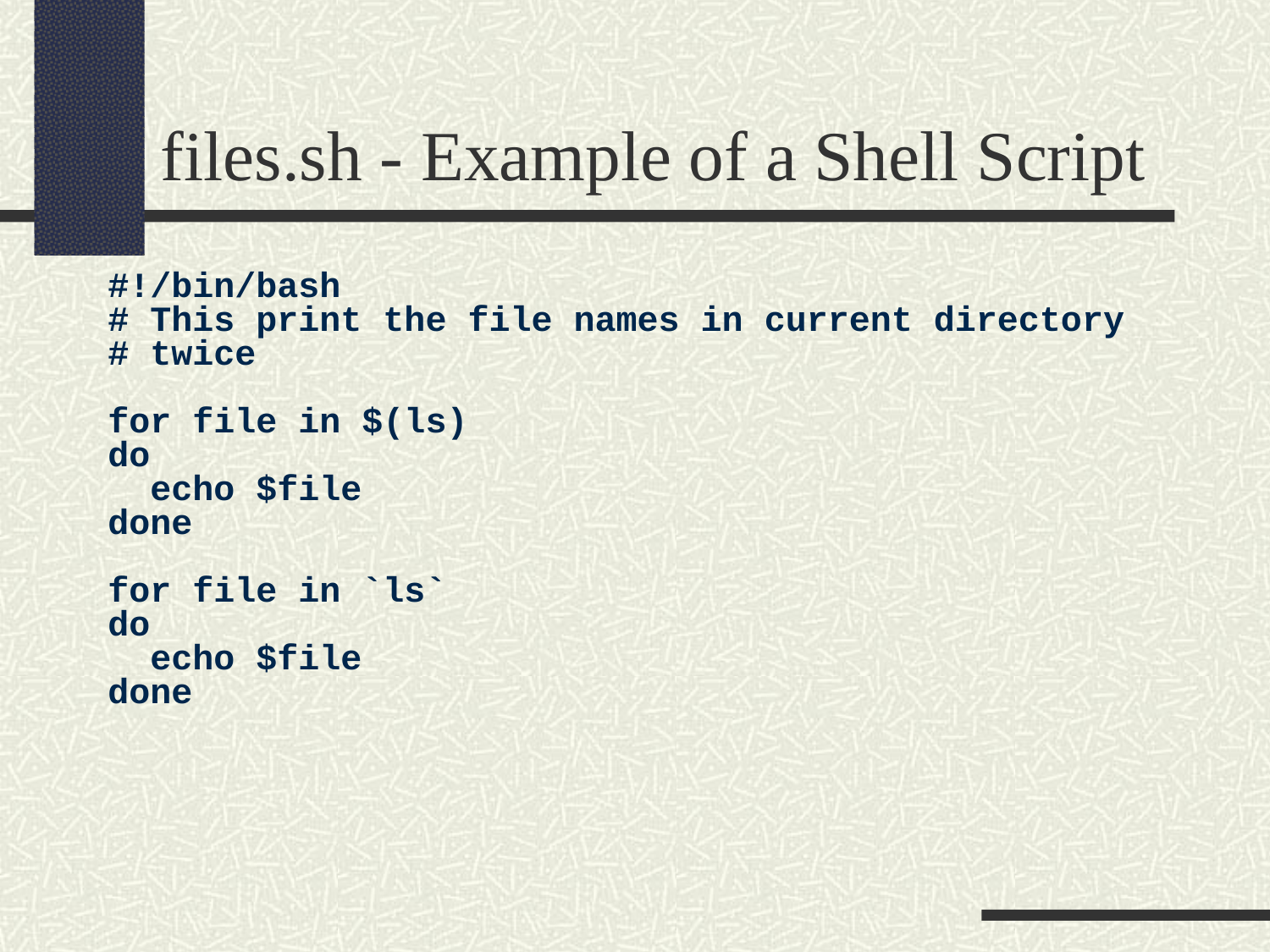

files.sh - Example of a Shell Script
#!/bin/bash
# This print the file names in current directory
# twice

for file in $(ls)
do
  echo $file
done

for file in `ls`
do
  echo $file
done